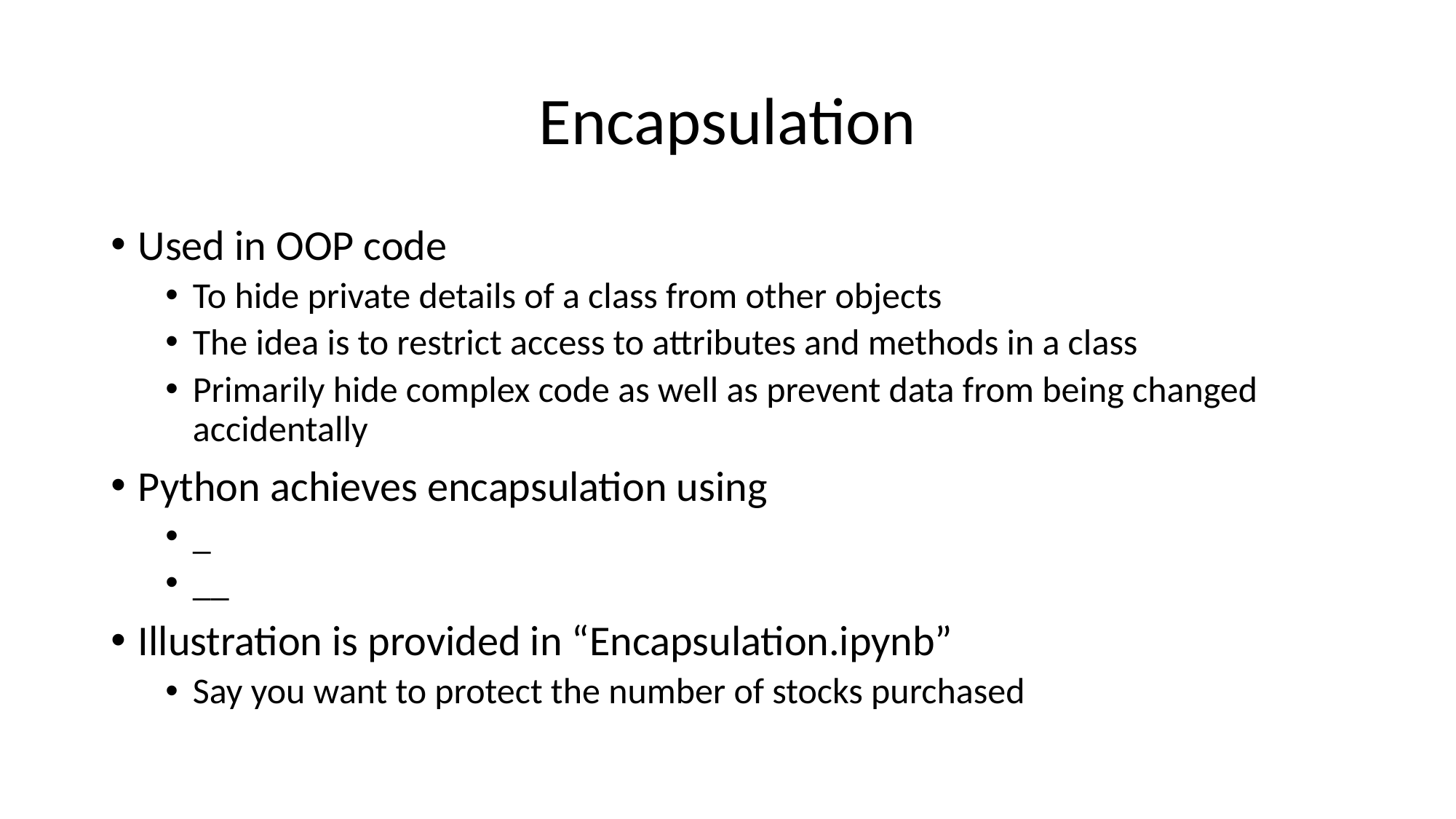

# Encapsulation
Used in OOP code
To hide private details of a class from other objects
The idea is to restrict access to attributes and methods in a class
Primarily hide complex code as well as prevent data from being changed accidentally
Python achieves encapsulation using
_
__
Illustration is provided in “Encapsulation.ipynb”
Say you want to protect the number of stocks purchased